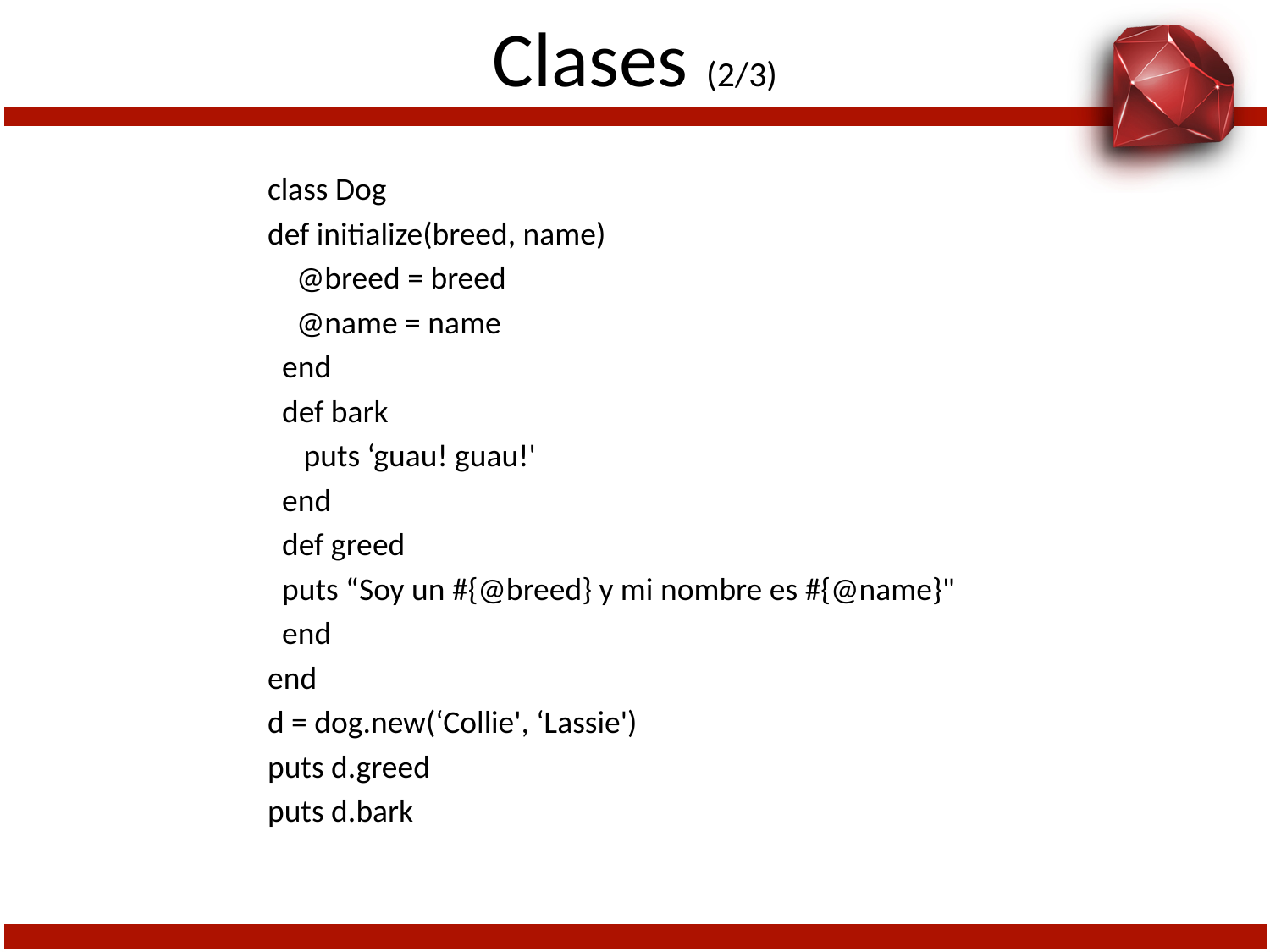

# Clases (2/3)
class Dog
def initialize(breed, name)
    @breed = breed
    @name = name
  end
  def bark
     puts ‘guau! guau!'
  end
  def greed
  puts “Soy un #{@breed} y mi nombre es #{@name}"
  end
end
d = dog.new(‘Collie', ‘Lassie')
puts d.greed
puts d.bark